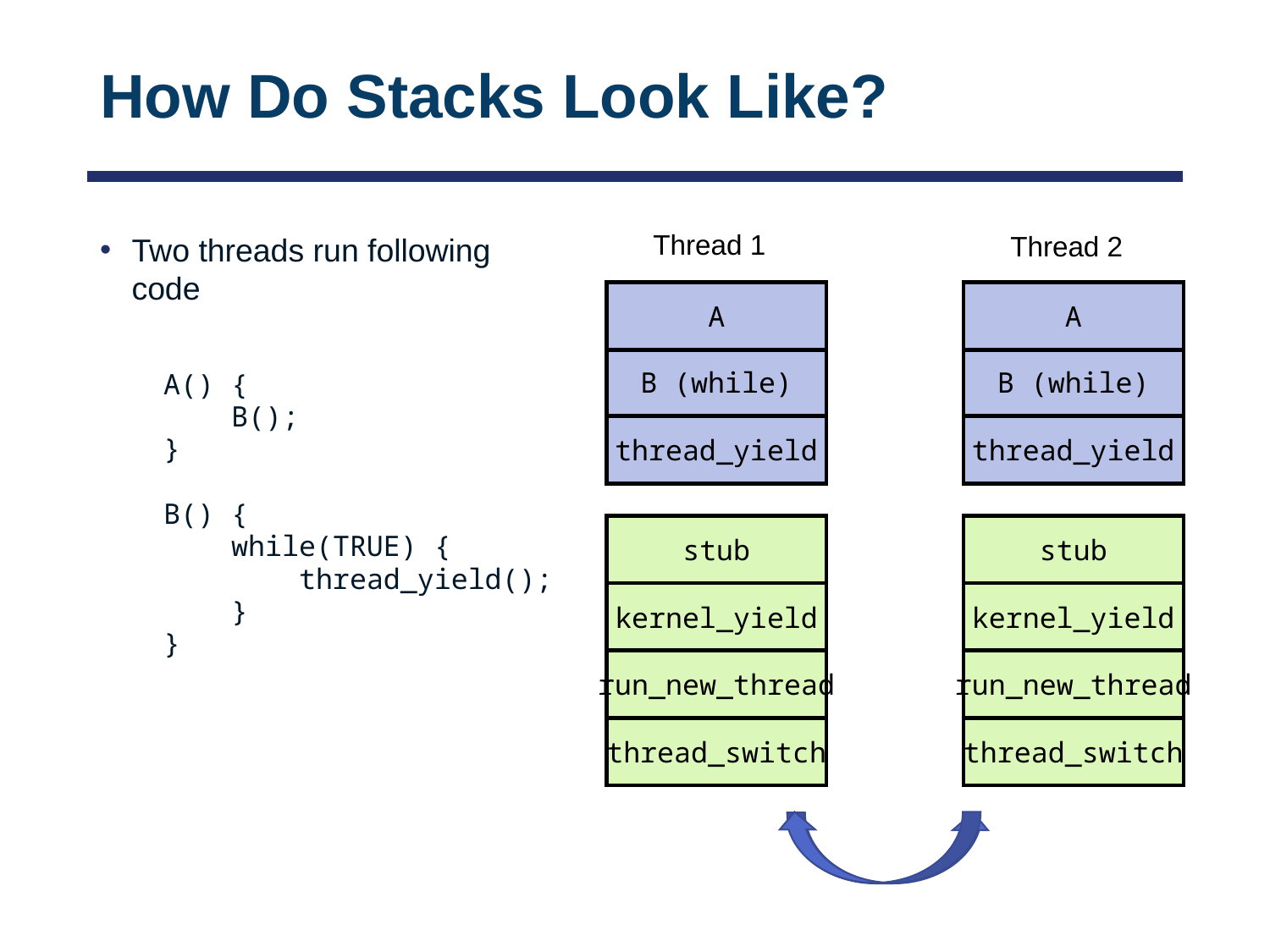

# How Do Stacks Look Like?
Thread 1
Thread 2
Two threads run following code

A() {
    B();
}

B() {
    while(TRUE) {
        thread_yield();
    }
}
A
A
B (while)
B (while)
thread_yield
thread_yield
stub
stub
kernel_yield
kernel_yield
run_new_thread
run_new_thread
thread_switch
thread_switch